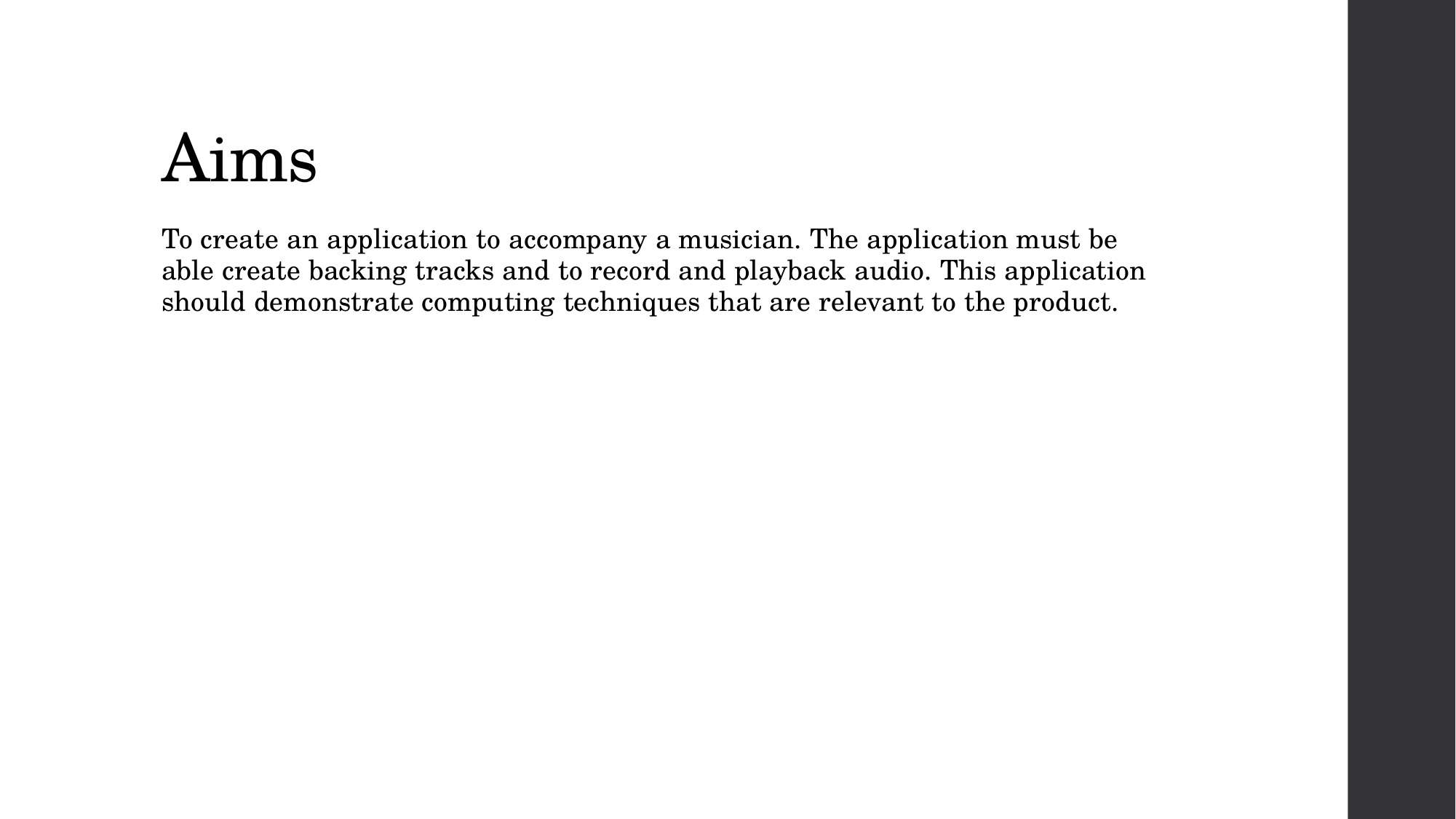

# Aims
To create an application to accompany a musician. The application must be able create backing tracks and to record and playback audio. This application should demonstrate computing techniques that are relevant to the product.